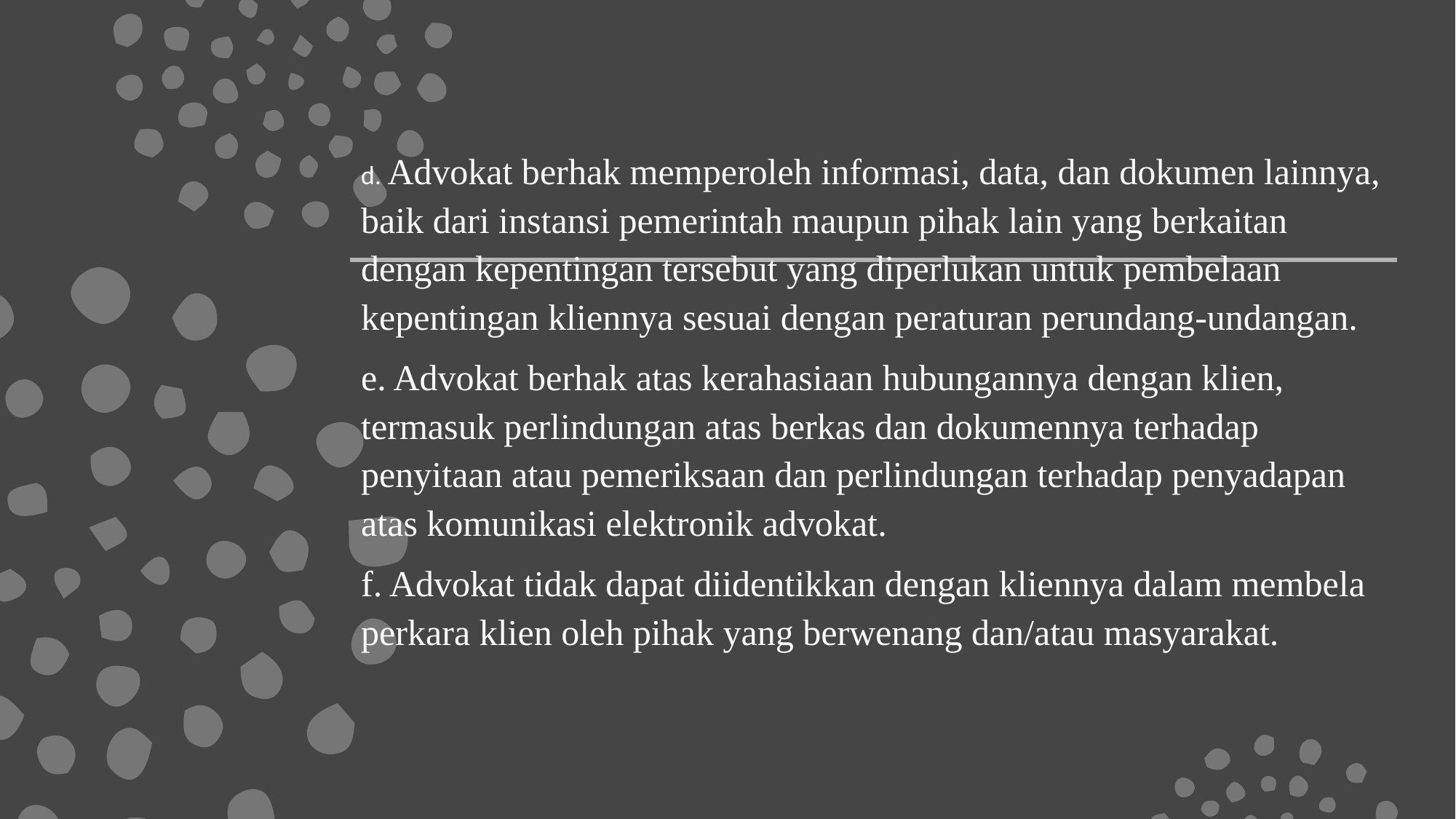

d. Advokat berhak memperoleh informasi, data, dan dokumen lainnya, baik dari instansi pemerintah maupun pihak lain yang berkaitan dengan kepentingan tersebut yang diperlukan untuk pembelaan kepentingan kliennya sesuai dengan peraturan perundang-undangan.
e. Advokat berhak atas kerahasiaan hubungannya dengan klien, termasuk perlindungan atas berkas dan dokumennya terhadap penyitaan atau pemeriksaan dan perlindungan terhadap penyadapan atas komunikasi elektronik advokat.
f. Advokat tidak dapat diidentikkan dengan kliennya dalam membela perkara klien oleh pihak yang berwenang dan/atau masyarakat.